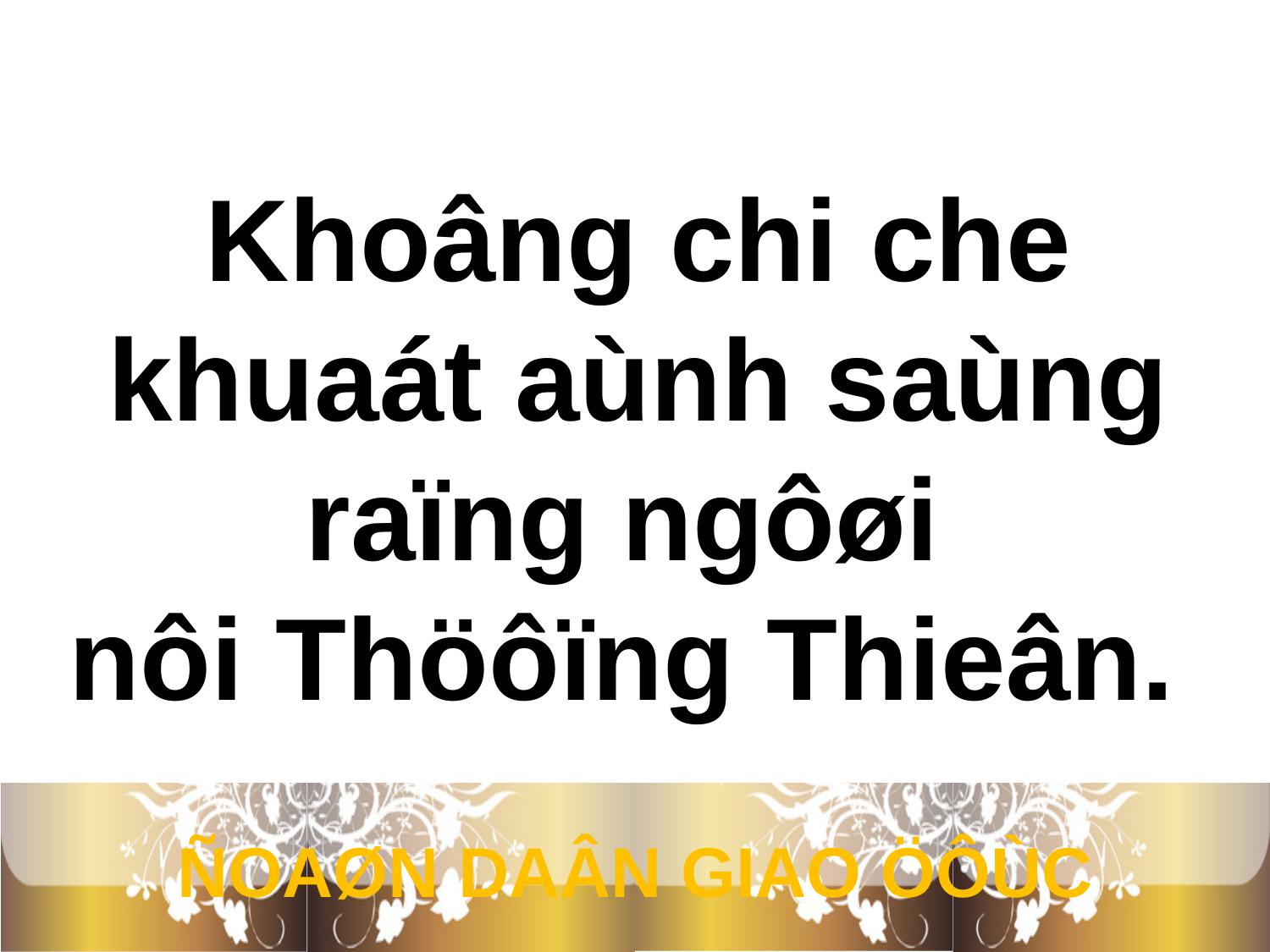

Khoâng chi che khuaát aùnh saùng raïng ngôøi
nôi Thöôïng Thieân.
ÑOAØN DAÂN GIAO ÖÔÙC